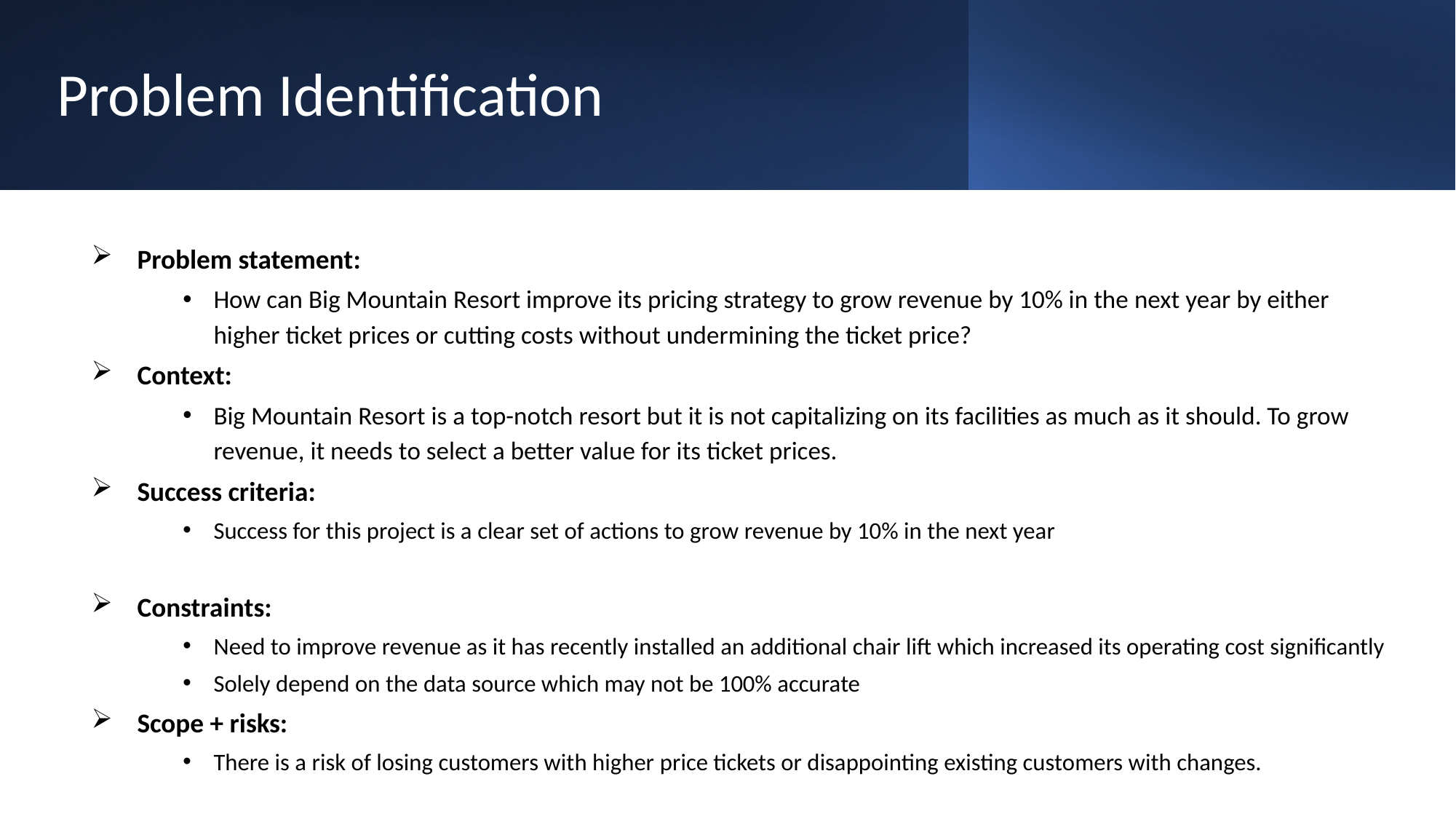

# Problem Identification
Problem statement:
How can Big Mountain Resort improve its pricing strategy to grow revenue by 10% in the next year by either higher ticket prices or cutting costs without undermining the ticket price?
Context:
Big Mountain Resort is a top-notch resort but it is not capitalizing on its facilities as much as it should. To grow revenue, it needs to select a better value for its ticket prices.
Success criteria:
Success for this project is a clear set of actions to grow revenue by 10% in the next year

Constraints:
Need to improve revenue as it has recently installed an additional chair lift which increased its operating cost significantly
Solely depend on the data source which may not be 100% accurate
Scope + risks:
There is a risk of losing customers with higher price tickets or disappointing existing customers with changes.